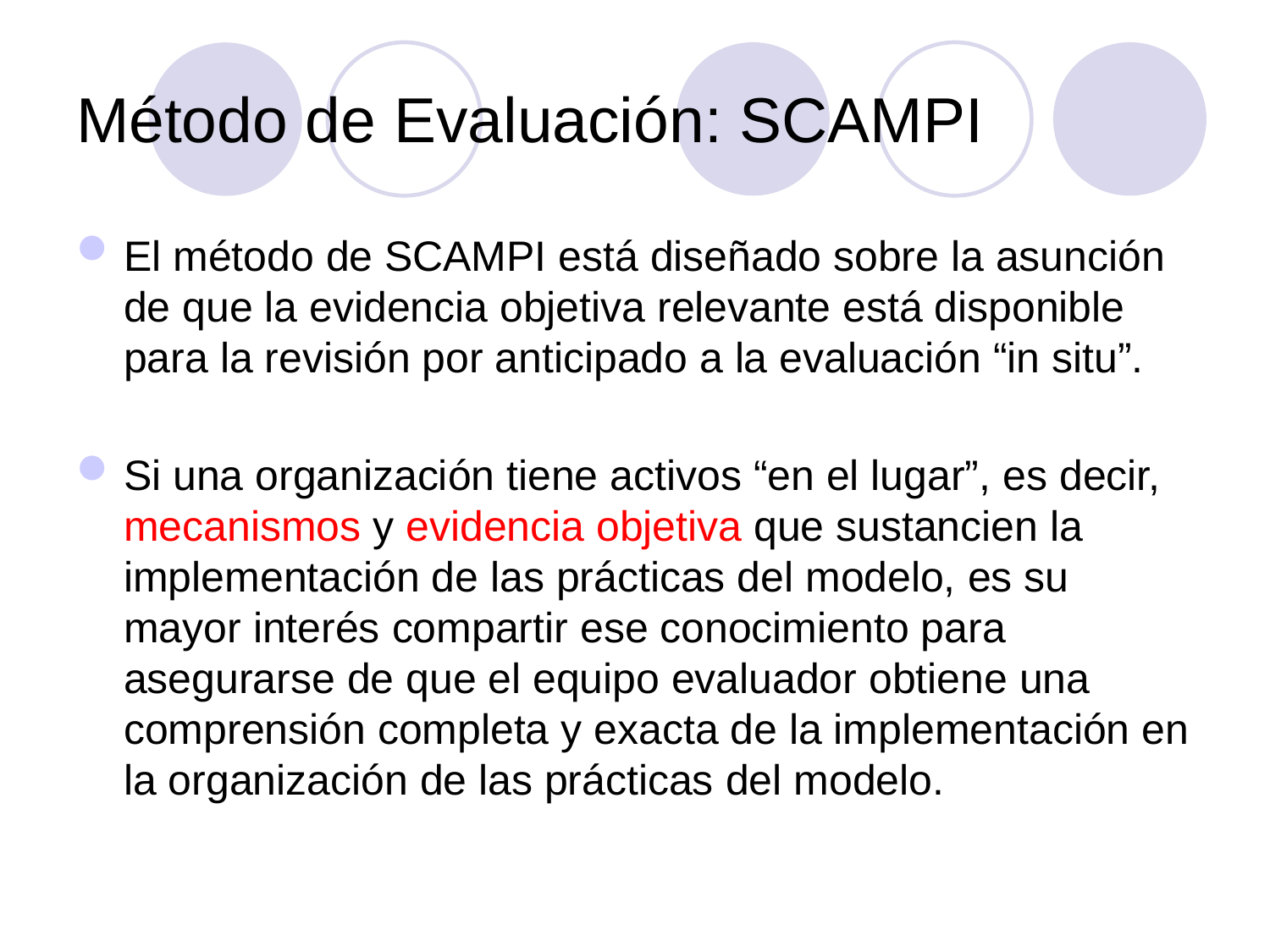

# Método de Evaluación: SCAMPI
El método de SCAMPI está diseñado sobre la asunción de que la evidencia objetiva relevante está disponible para la revisión por anticipado a la evaluación “in situ”.

Si una organización tiene activos “en el lugar”, es decir, mecanismos y evidencia objetiva que sustancien la implementación de las prácticas del modelo, es su mayor interés compartir ese conocimiento para asegurarse de que el equipo evaluador obtiene una comprensión completa y exacta de la implementación en la organización de las prácticas del modelo.